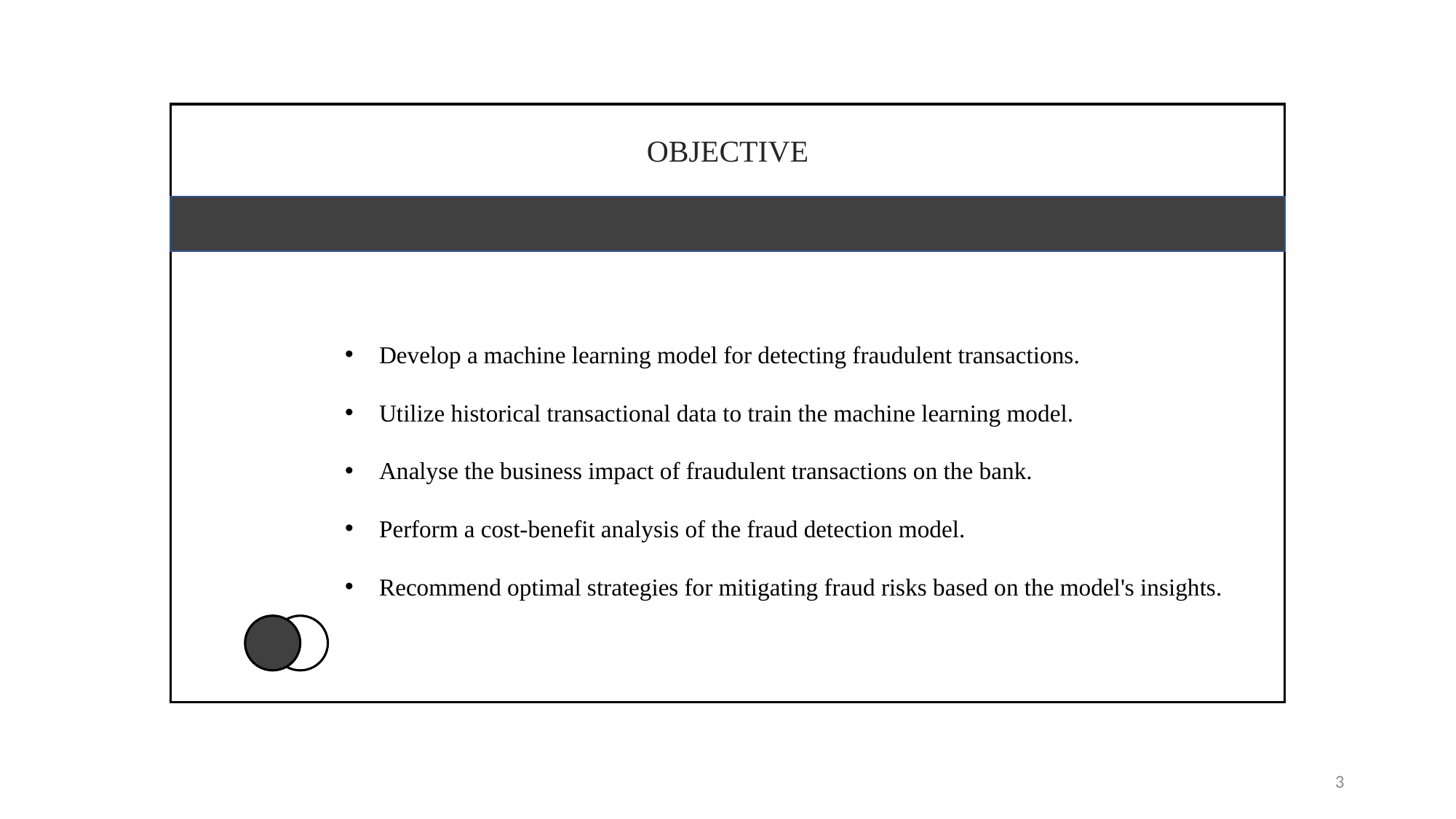

OBJECTIVE

Develop a machine learning model for detecting fraudulent transactions.
Utilize historical transactional data to train the machine learning model.
Analyse the business impact of fraudulent transactions on the bank.
Perform a cost-benefit analysis of the fraud detection model.
Recommend optimal strategies for mitigating fraud risks based on the model's insights.

3